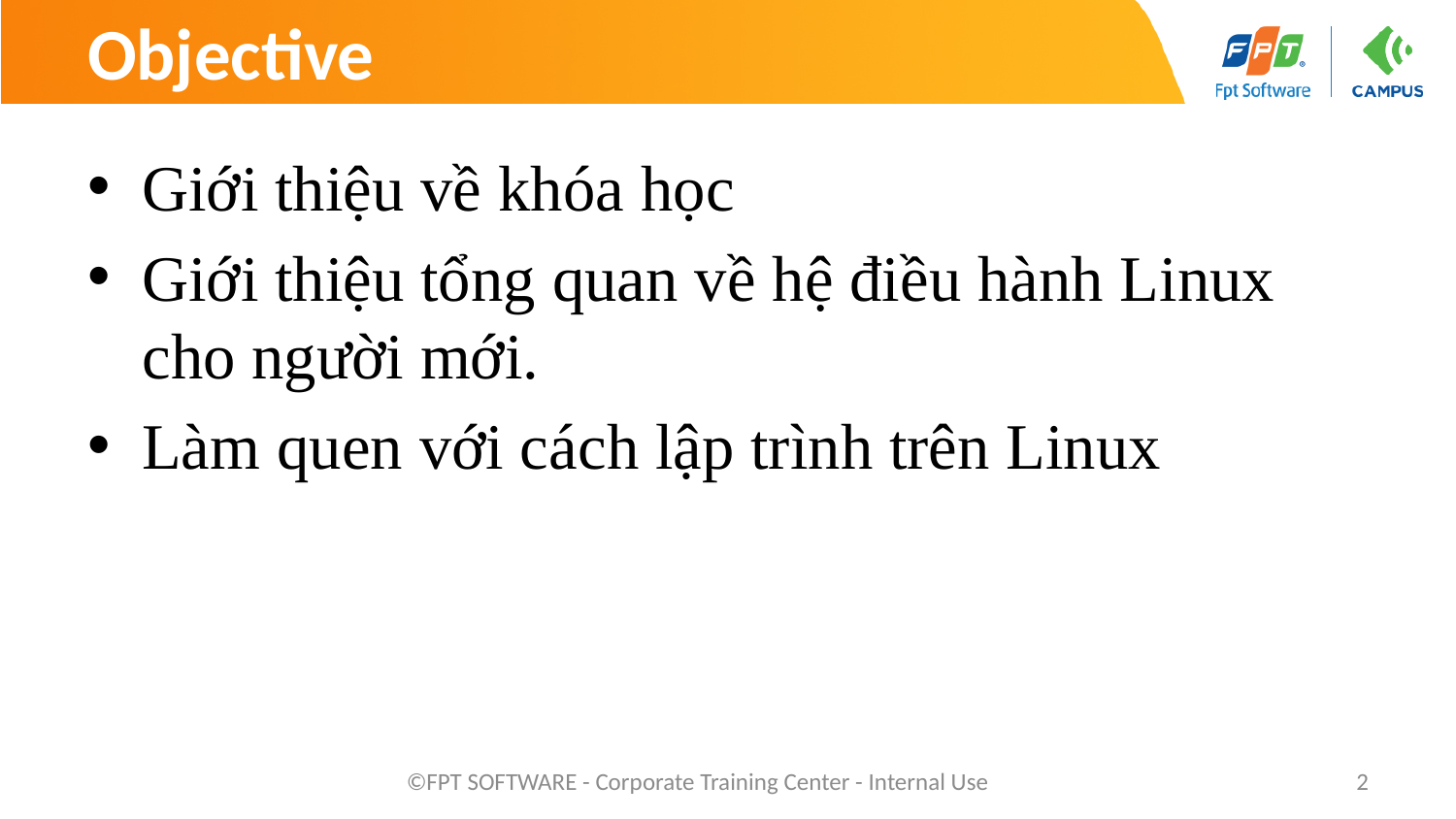

# Objective
Giới thiệu về khóa học
Giới thiệu tổng quan về hệ điều hành Linux cho người mới.
Làm quen với cách lập trình trên Linux
©FPT SOFTWARE - Corporate Training Center - Internal Use
2